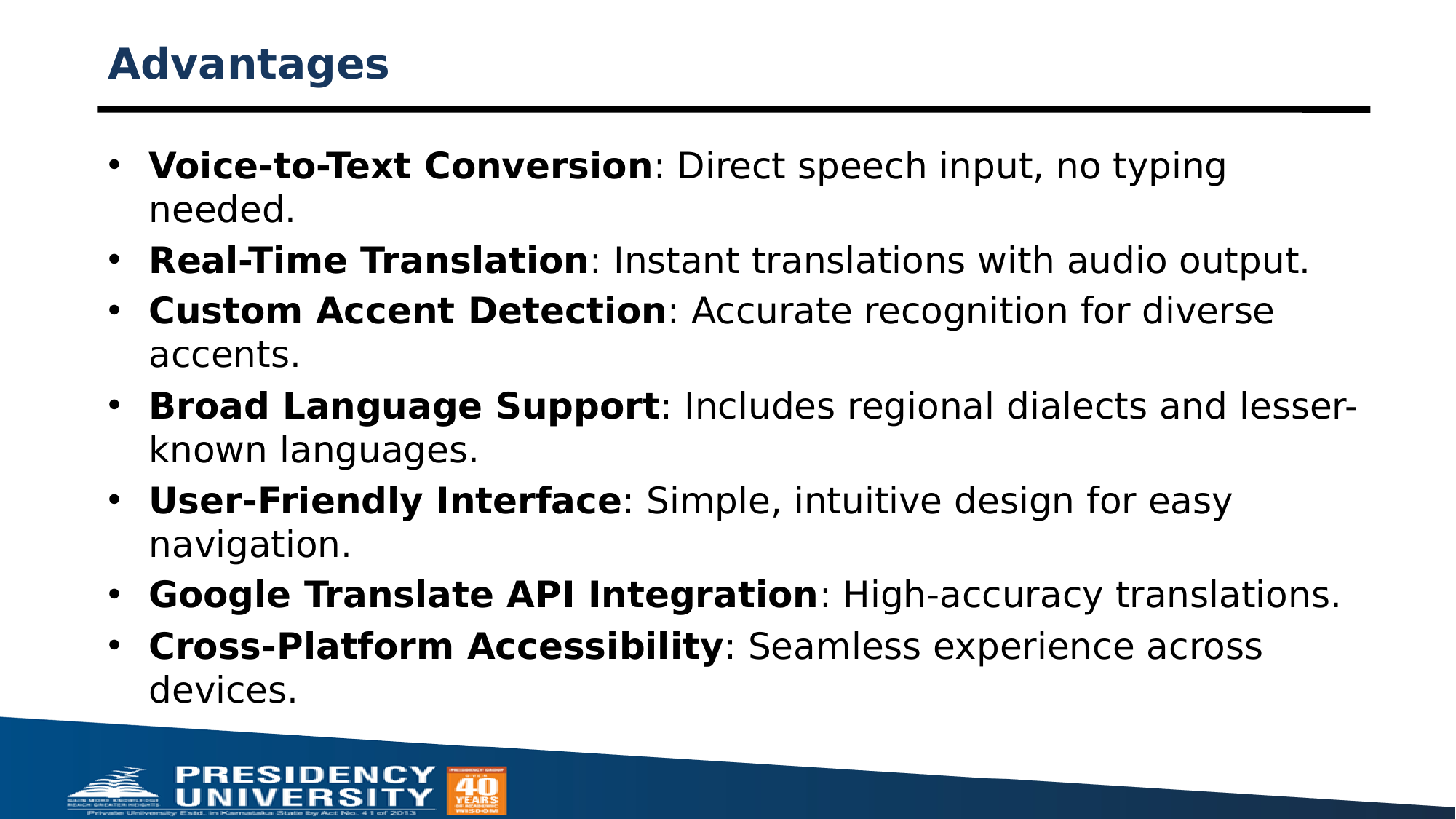

# Advantages
Voice-to-Text Conversion: Direct speech input, no typing needed.
Real-Time Translation: Instant translations with audio output.
Custom Accent Detection: Accurate recognition for diverse accents.
Broad Language Support: Includes regional dialects and lesser-known languages.
User-Friendly Interface: Simple, intuitive design for easy navigation.
Google Translate API Integration: High-accuracy translations.
Cross-Platform Accessibility: Seamless experience across devices.